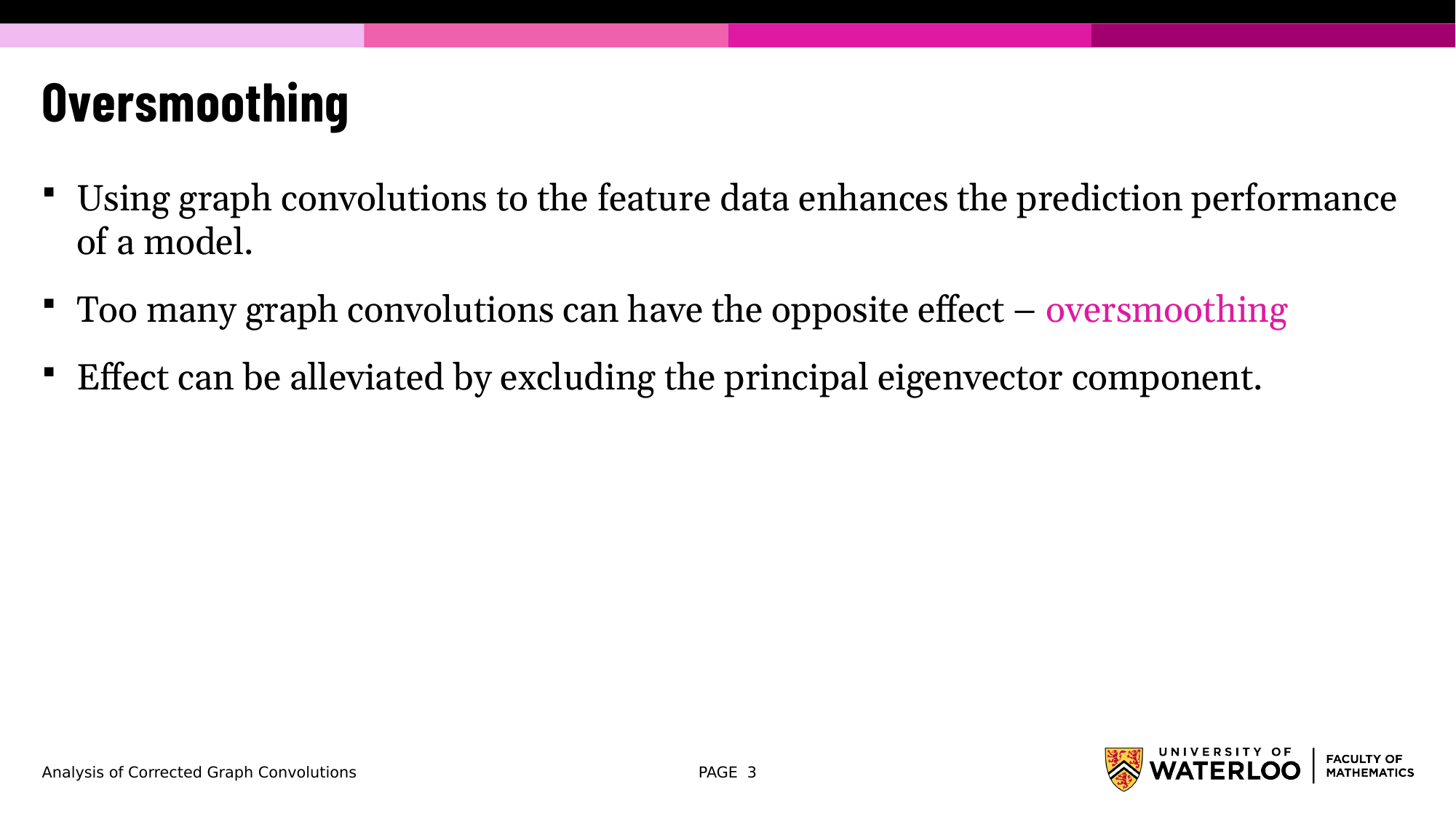

# Oversmoothing
Using graph convolutions to the feature data enhances the prediction performance of a model.
Too many graph convolutions can have the opposite effect – oversmoothing
Effect can be alleviated by excluding the principal eigenvector component.
Analysis of Corrected Graph Convolutions
PAGE  3